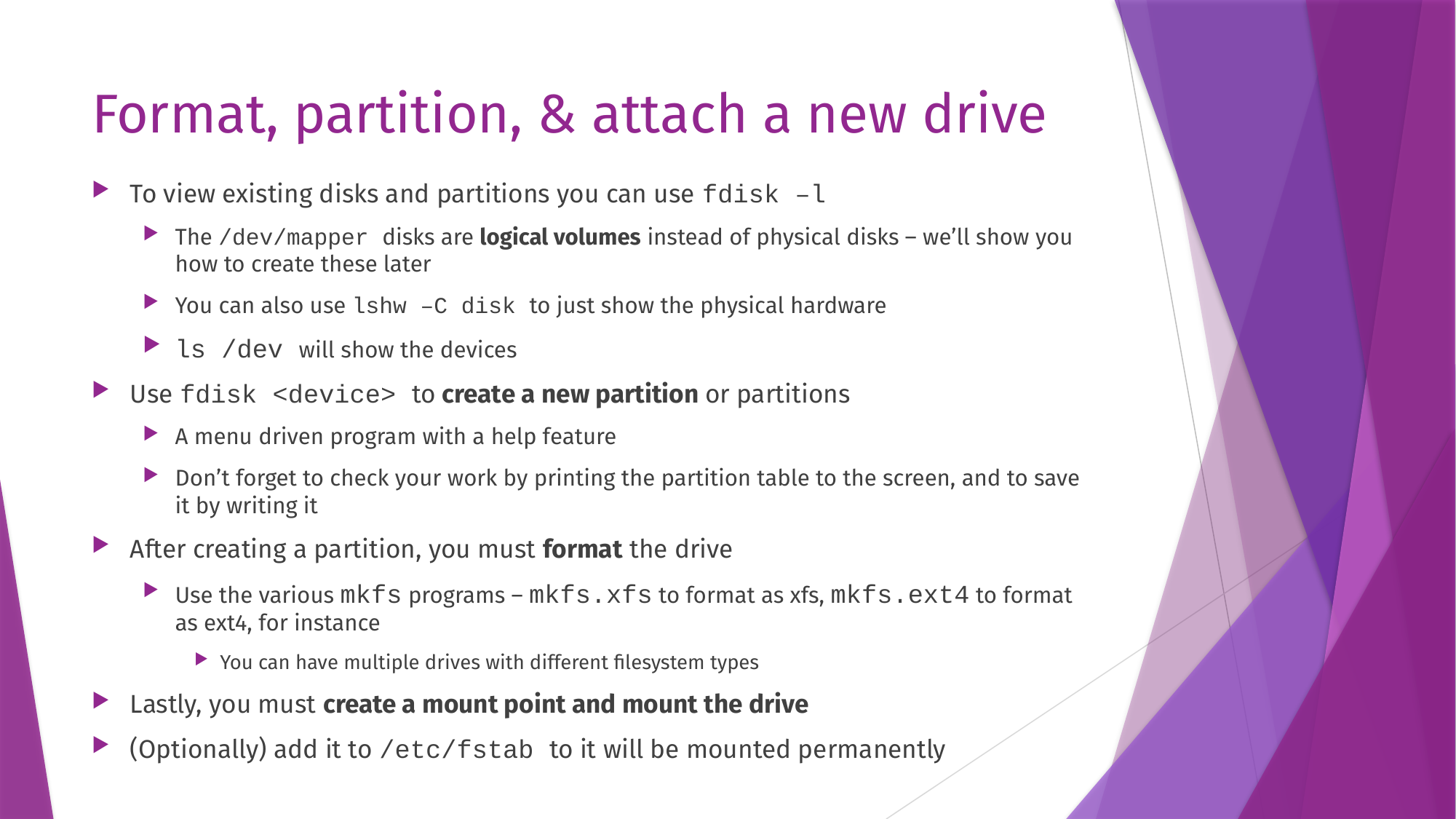

# Format, partition, & attach a new drive
To view existing disks and partitions you can use fdisk –l
The /dev/mapper disks are logical volumes instead of physical disks – we’ll show you how to create these later
You can also use lshw –C disk to just show the physical hardware
ls /dev will show the devices
Use fdisk <device> to create a new partition or partitions
A menu driven program with a help feature
Don’t forget to check your work by printing the partition table to the screen, and to save it by writing it
After creating a partition, you must format the drive
Use the various mkfs programs – mkfs.xfs to format as xfs, mkfs.ext4 to format as ext4, for instance
You can have multiple drives with different filesystem types
Lastly, you must create a mount point and mount the drive
(Optionally) add it to /etc/fstab to it will be mounted permanently